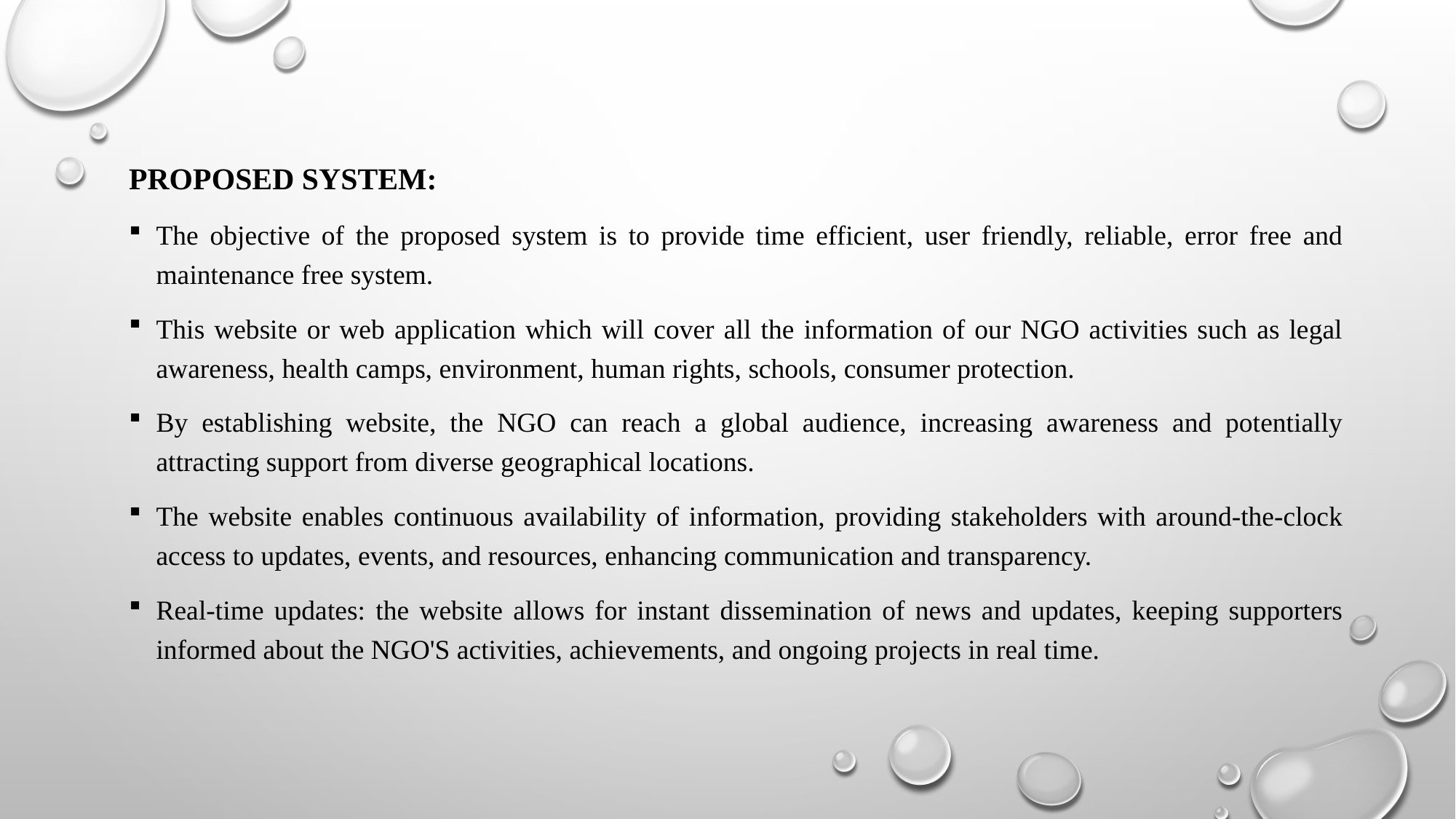

Proposed system:
The objective of the proposed system is to provide time efficient, user friendly, reliable, error free and maintenance free system.
This website or web application which will cover all the information of our NGO activities such as legal awareness, health camps, environment, human rights, schools, consumer protection.
By establishing website, the NGO can reach a global audience, increasing awareness and potentially attracting support from diverse geographical locations.
The website enables continuous availability of information, providing stakeholders with around-the-clock access to updates, events, and resources, enhancing communication and transparency.
Real-time updates: the website allows for instant dissemination of news and updates, keeping supporters informed about the NGO'S activities, achievements, and ongoing projects in real time.